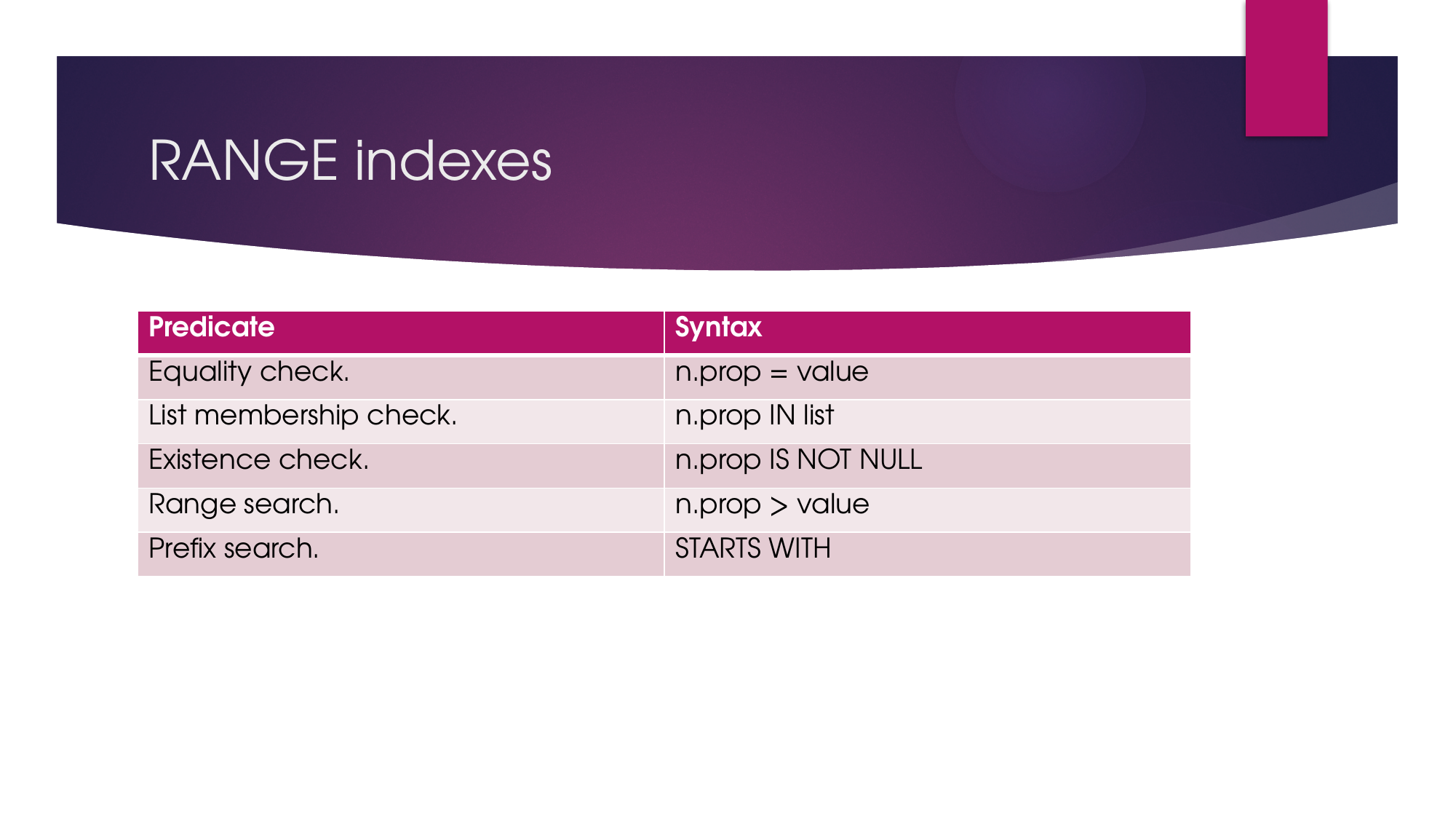

# RANGE indexes
| Predicate | Syntax |
| --- | --- |
| Equality check. | n.prop = value |
| List membership check. | n.prop IN list |
| Existence check. | n.prop IS NOT NULL |
| Range search. | n.prop > value |
| Prefix search. | STARTS WITH |